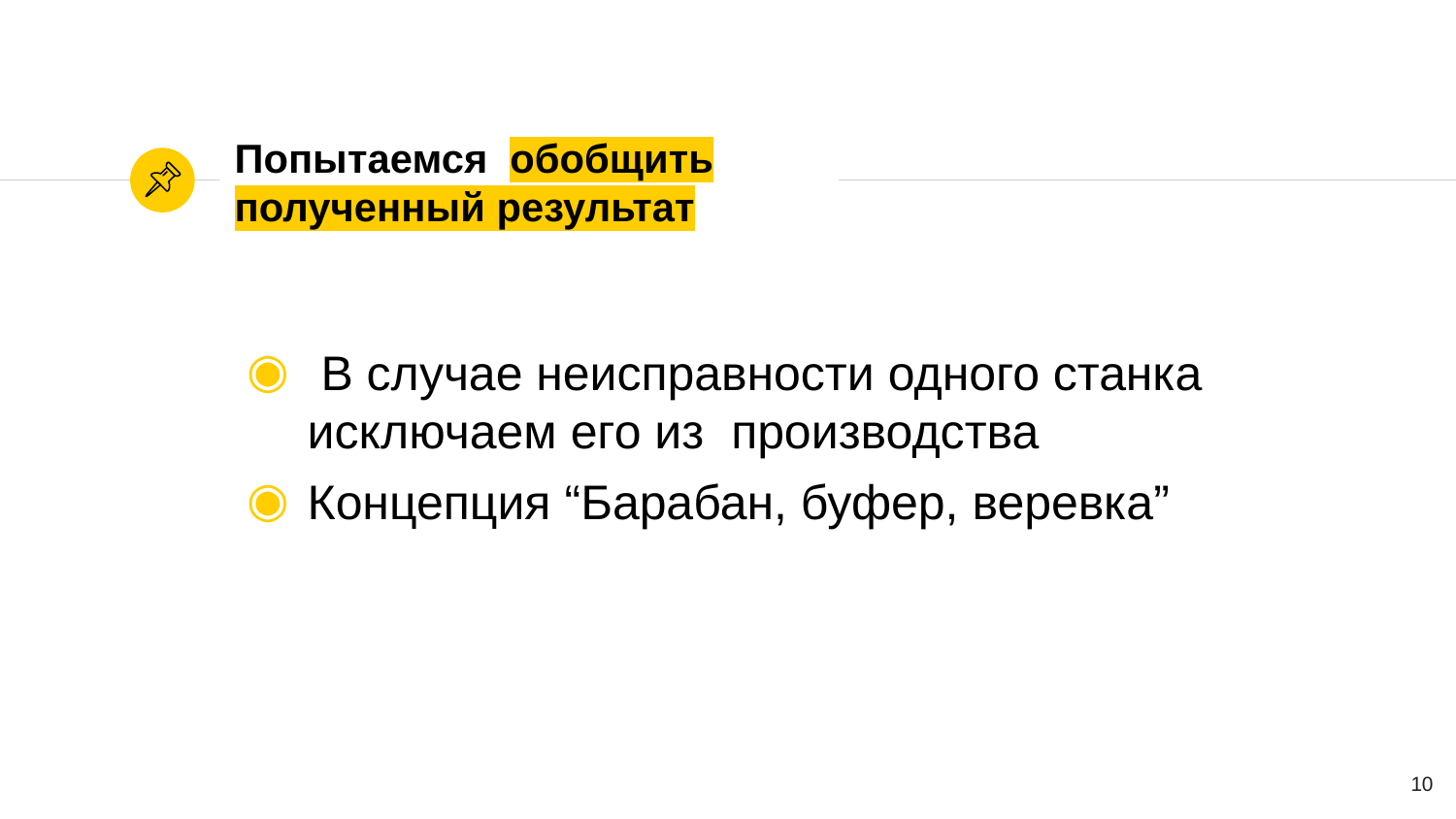

# Попытаемся  обобщить полученный результат

 В случае неисправности одного станка исключаем его из  производства
Концепция “Барабан, буфер, веревка”

10